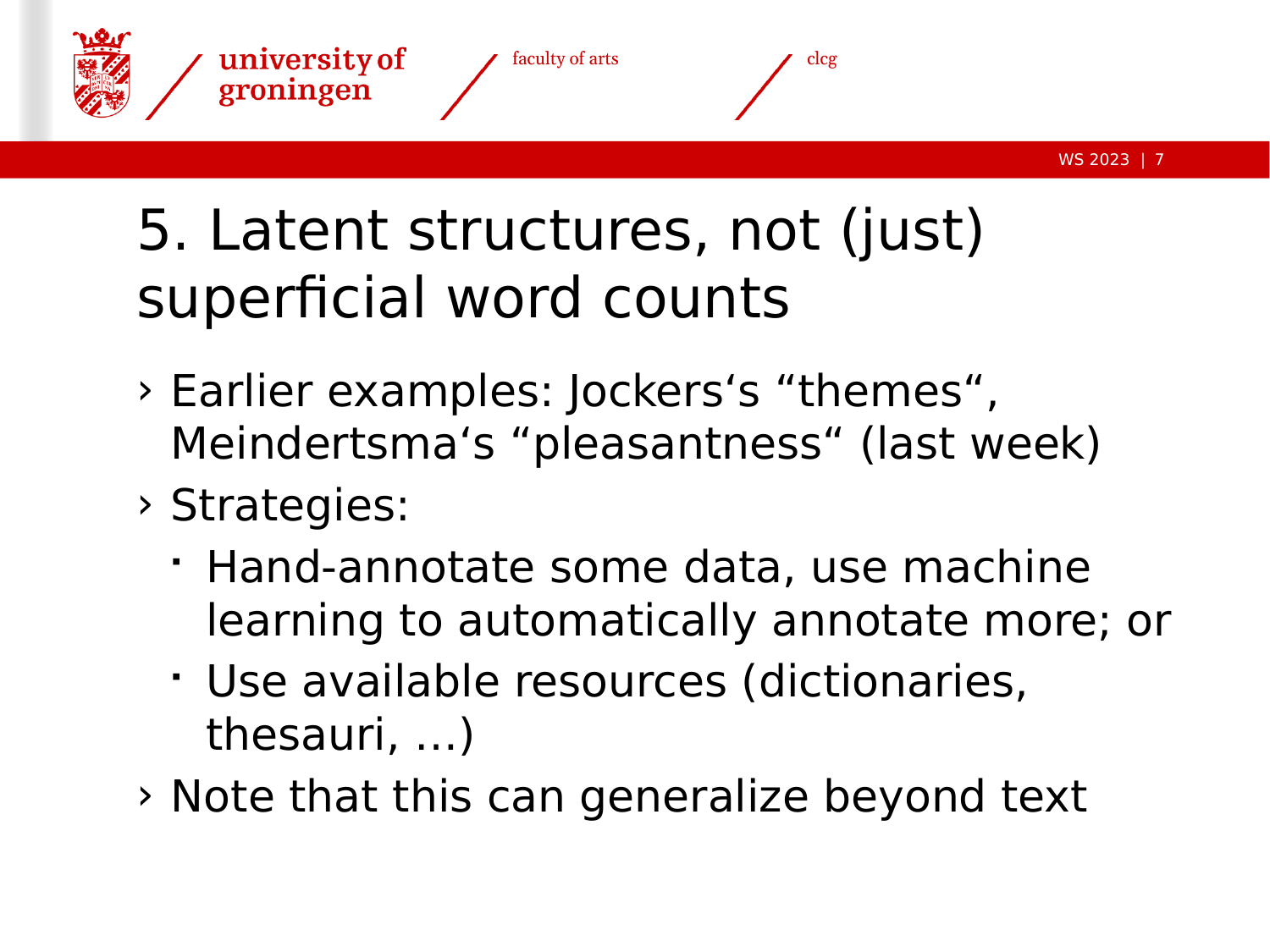

7
# 5. Latent structures, not (just) superficial word counts
Earlier examples: Jockers‘s “themes“, Meindertsma‘s “pleasantness“ (last week)
Strategies:
Hand-annotate some data, use machine learning to automatically annotate more; or
Use available resources (dictionaries, thesauri, …)
Note that this can generalize beyond text